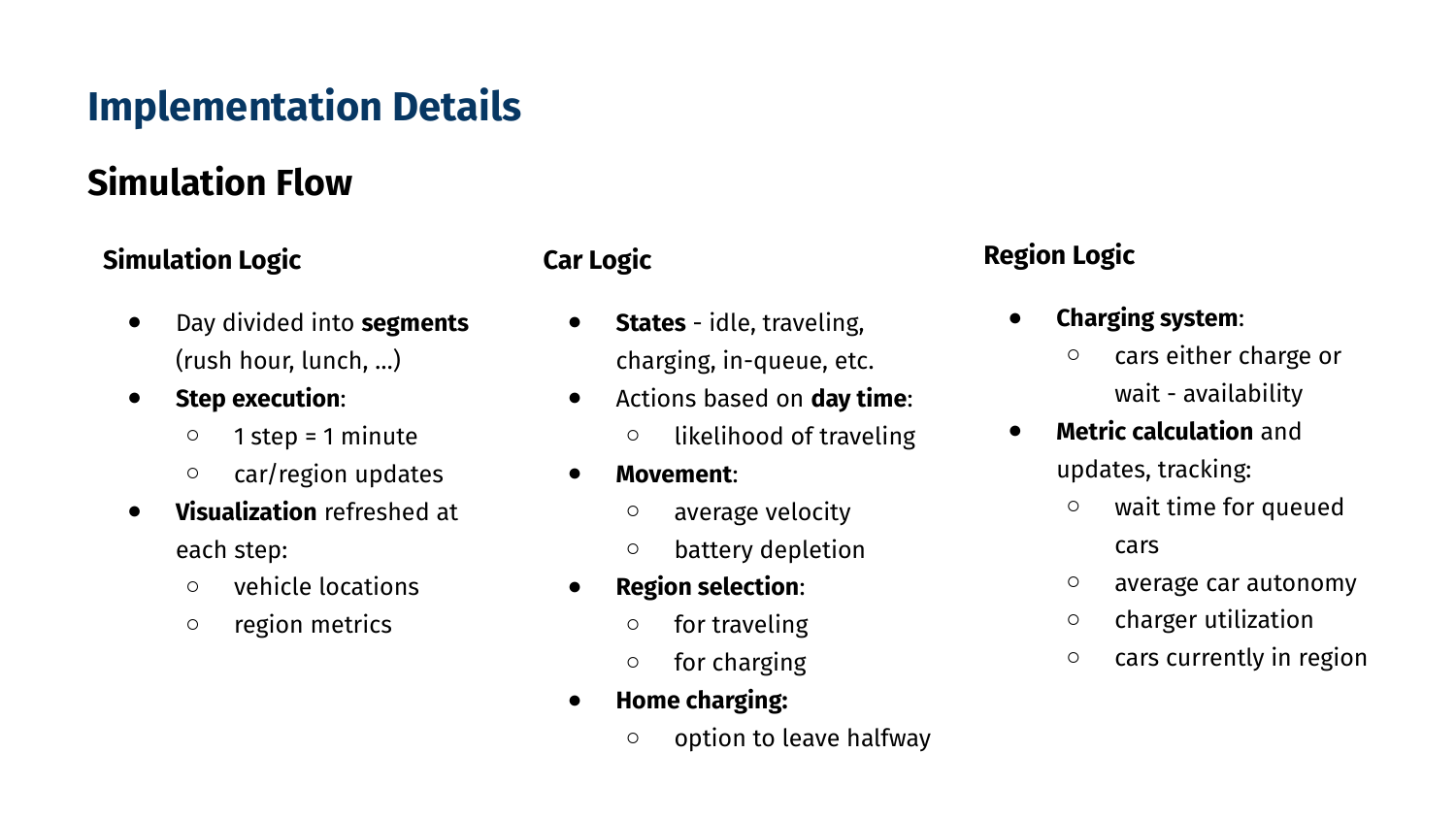

# Implementation Details
Simulation Flow
Simulation Logic
Day divided into segments (rush hour, lunch, …)
Step execution:
1 step = 1 minute
car/region updates
Visualization refreshed at each step:
vehicle locations
region metrics
Car Logic
States - idle, traveling, charging, in-queue, etc.
Actions based on day time:
likelihood of traveling
Movement:
average velocity
battery depletion
Region selection:
for traveling
for charging
Home charging:
option to leave halfway
Region Logic
Charging system:
cars either charge or wait - availability
Metric calculation and updates, tracking:
wait time for queued cars
average car autonomy
charger utilization
cars currently in region